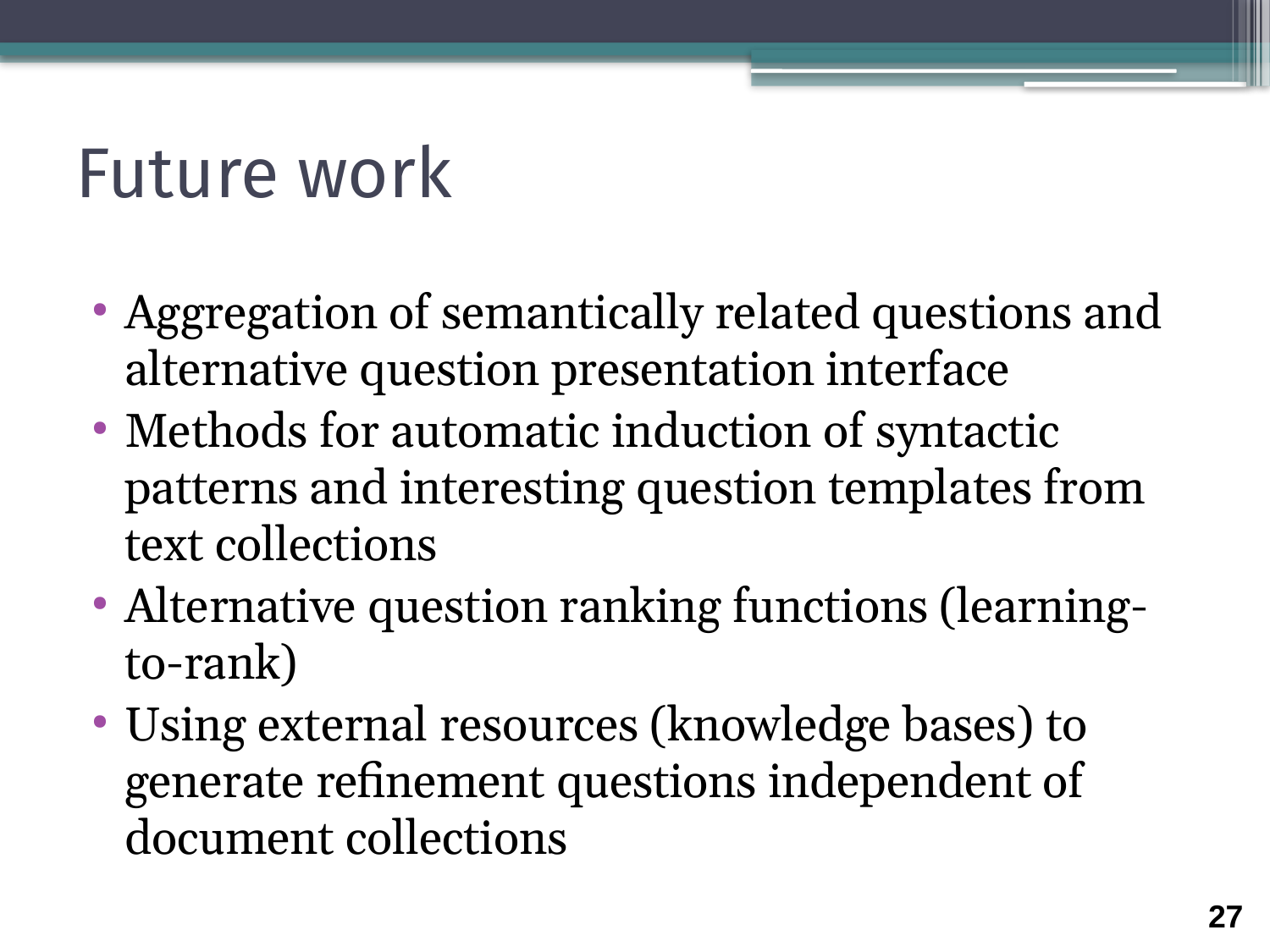

# Future work
Aggregation of semantically related questions and alternative question presentation interface
Methods for automatic induction of syntactic patterns and interesting question templates from text collections
Alternative question ranking functions (learning-to-rank)
Using external resources (knowledge bases) to generate refinement questions independent of document collections
27